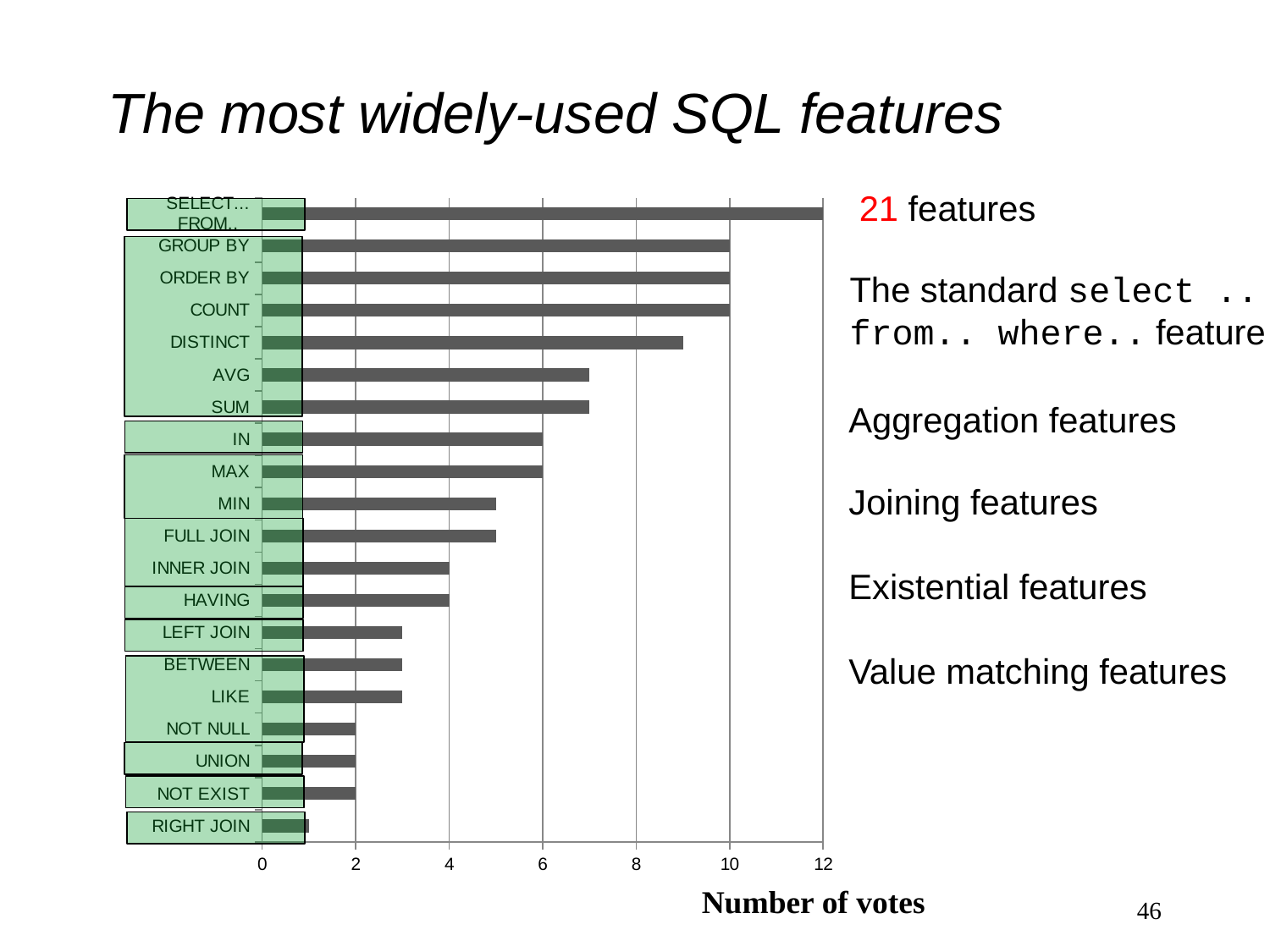

# The most widely-used SQL features

### Chart

| Category |  |
|---|---|
| RIGHT JOIN | 1.0 |
| NOT EXIST | 2.0 |
| UNION | 2.0 |
| NOT NULL | 2.0 |
| LIKE | 3.0 |
| BETWEEN | 3.0 |
| LEFT JOIN | 3.0 |
| HAVING | 4.0 |
| INNER JOIN | 4.0 |
| FULL JOIN | 5.0 |
| MIN | 5.0 |
| MAX | 6.0 |
| IN | 6.0 |
| SUM | 7.0 |
| AVG | 7.0 |
| DISTINCT | 9.0 |
| COUNT | 10.0 |
| ORDER BY | 10.0 |
| GROUP BY | 10.0 |
| SELECT... FROM.. | 12.0 |
21 features

The standard select .. from.. where.. feature
Aggregation features

Joining features

Existential features

Value matching features

Number of votes
46